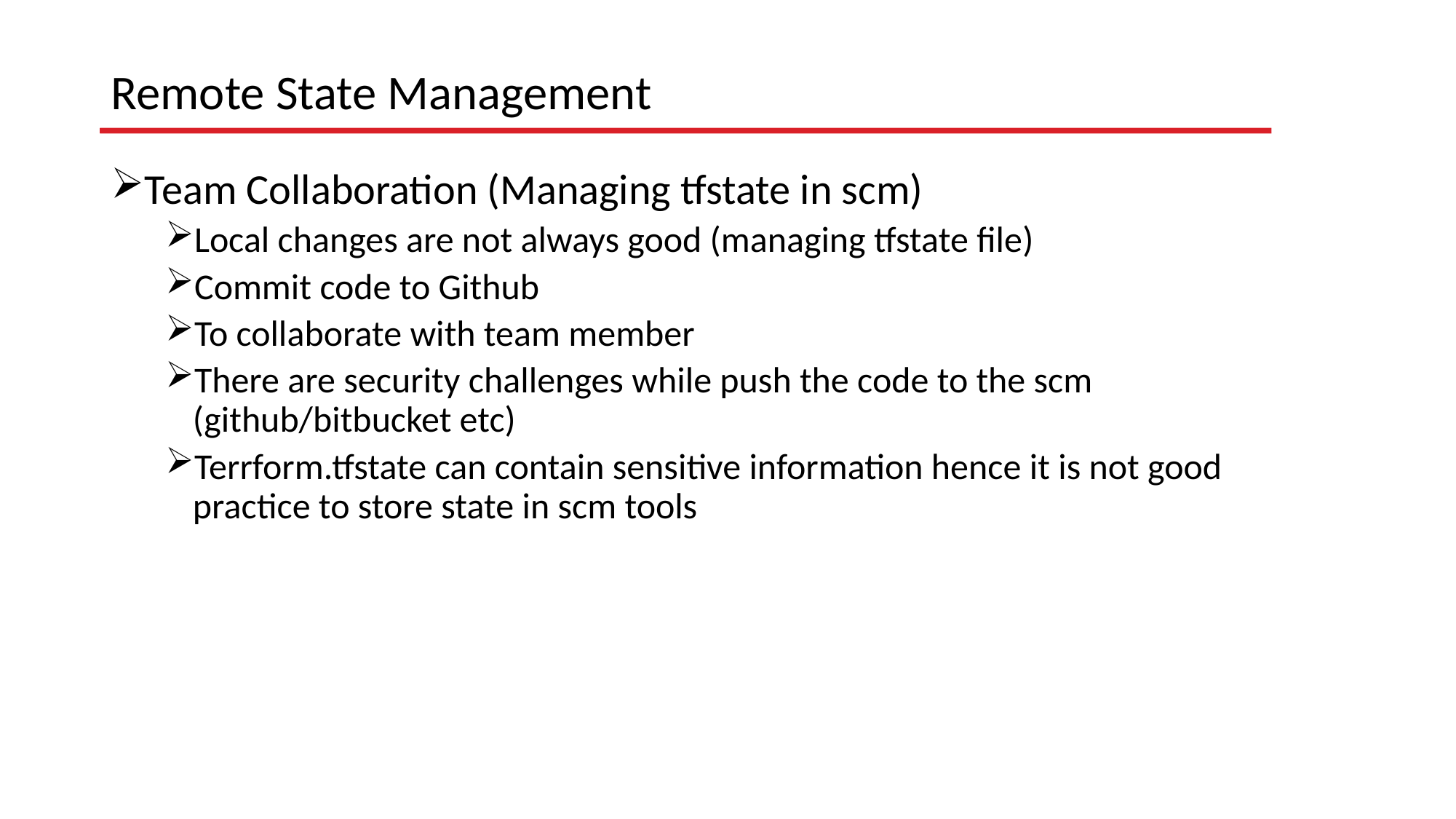

# Remote State Management

Team Collaboration (Managing tfstate in scm)
Local changes are not always good (managing tfstate file)
Commit code to Github
To collaborate with team member
There are security challenges while push the code to the scm (github/bitbucket etc)
Terrform.tfstate can contain sensitive information hence it is not good practice to store state in scm tools